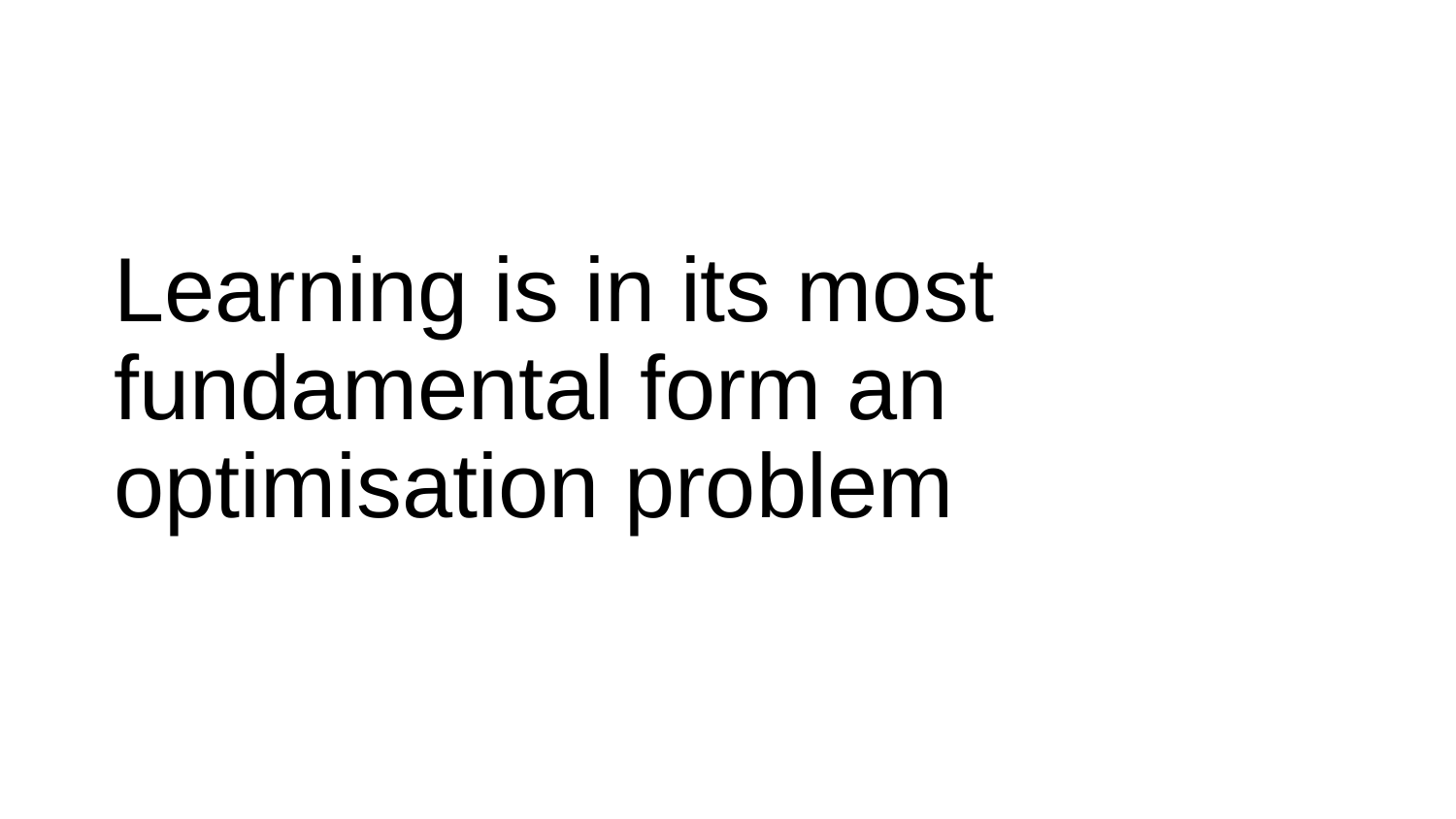

# Learning is in its most fundamental form an optimisation problem